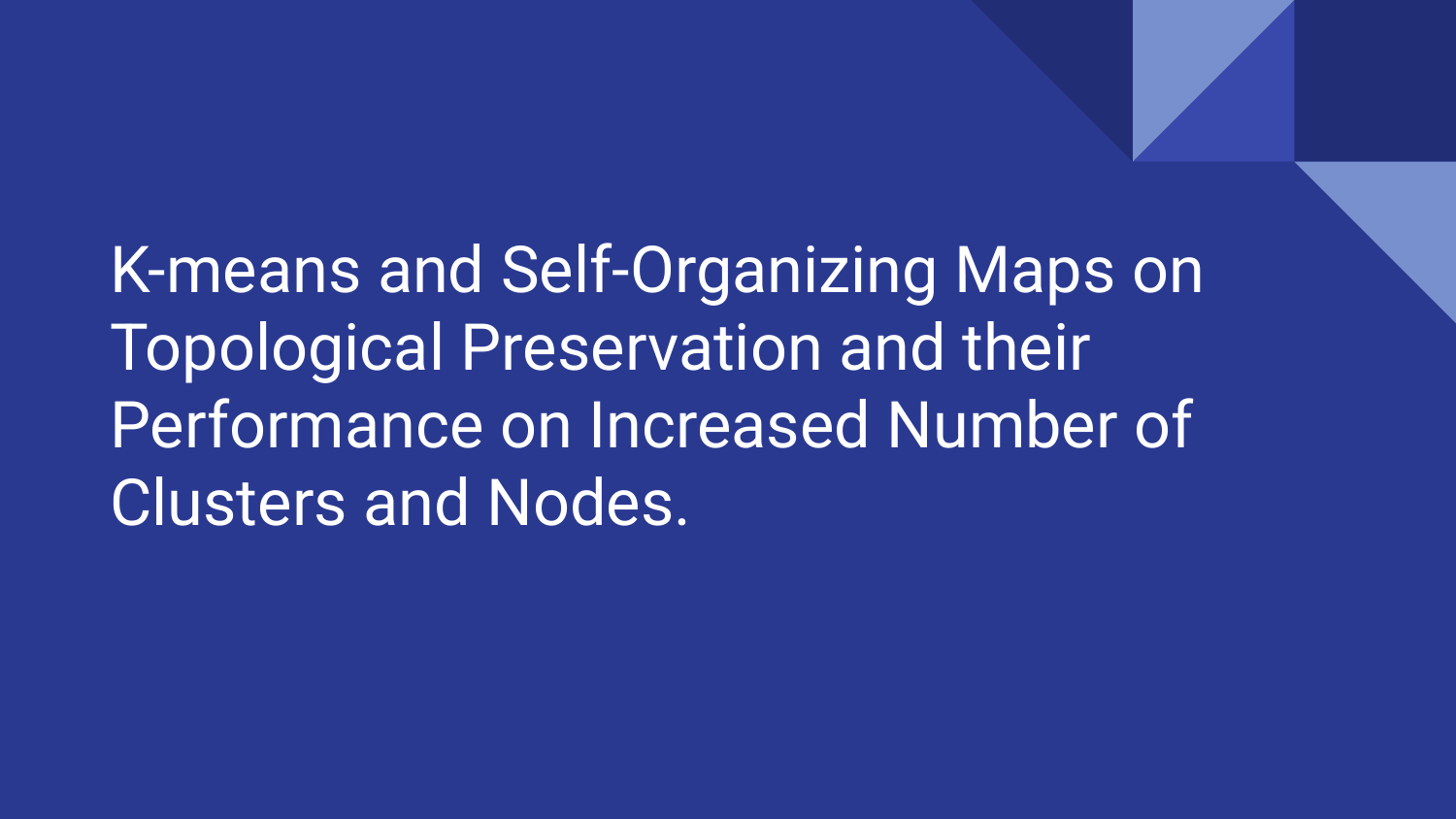

# K-means and Self-Organizing Maps on Topological Preservation and their Performance on Increased Number of Clusters and Nodes.